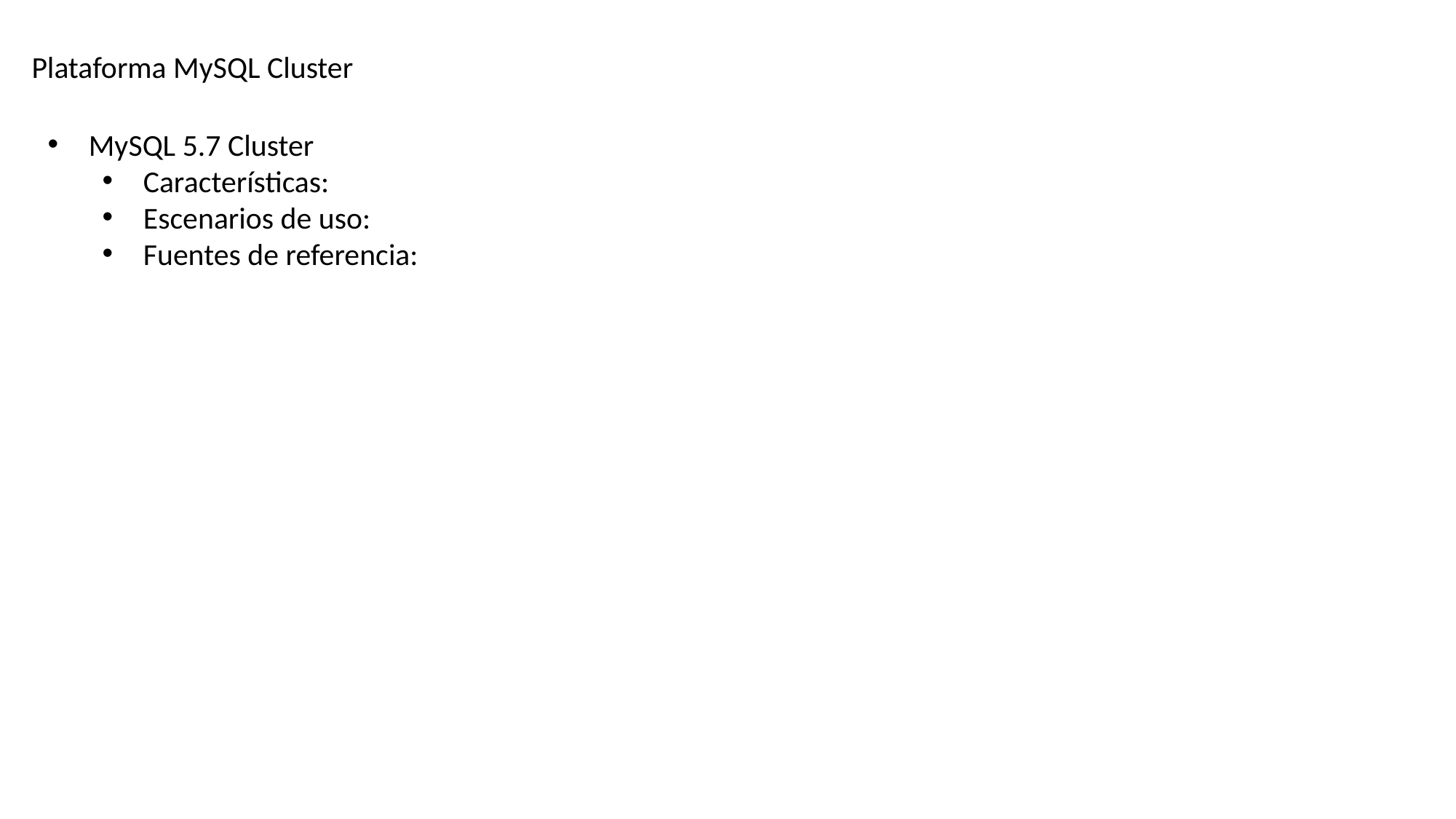

Plataforma MySQL Cluster
MySQL 5.7 Cluster
Características:
Escenarios de uso:
Fuentes de referencia: